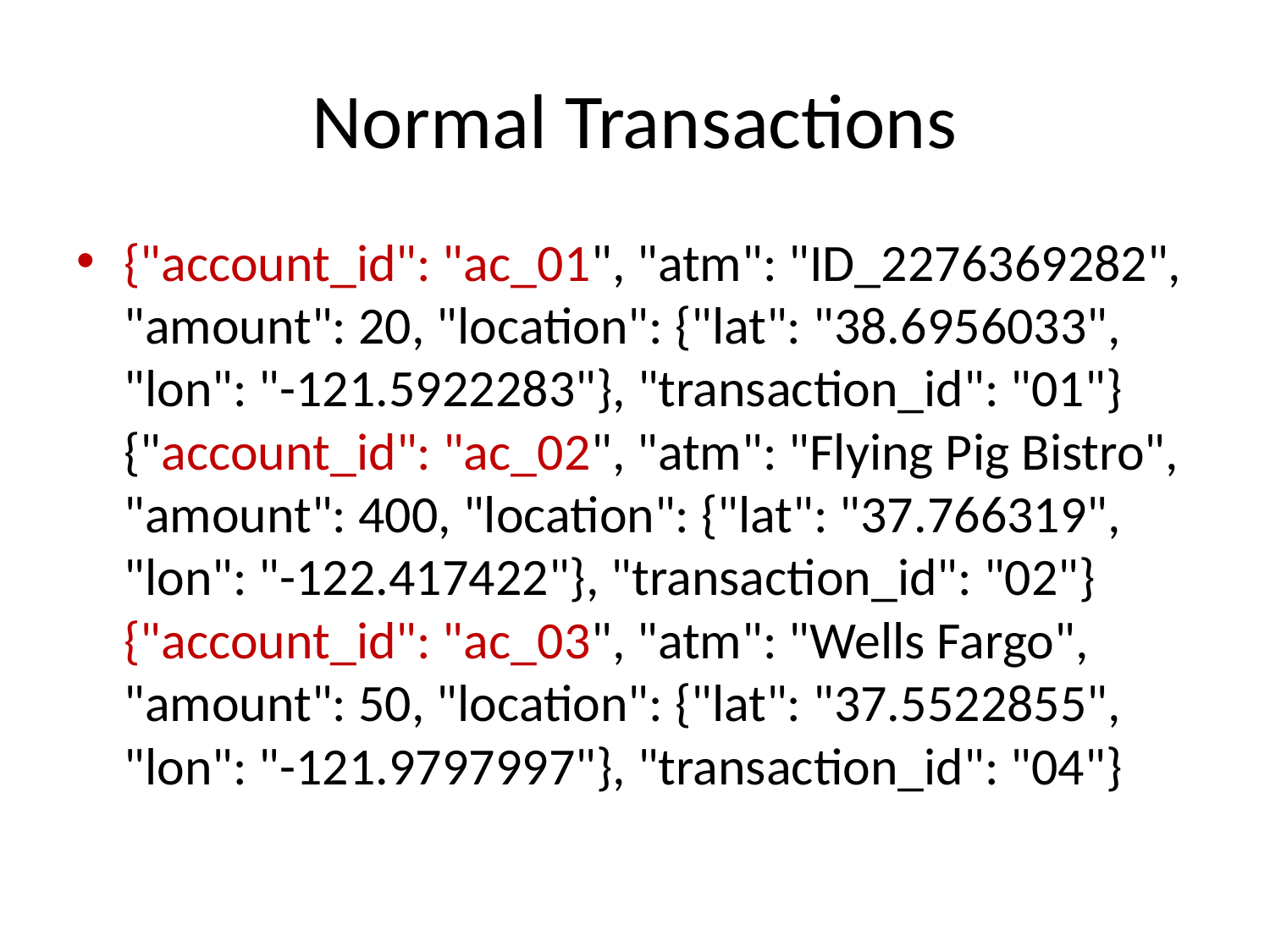

# Normal Transactions
{"account_id": "ac_01", "atm": "ID_2276369282", "amount": 20, "location": {"lat": "38.6956033", "lon": "-121.5922283"}, "transaction_id": "01"} {"account_id": "ac_02", "atm": "Flying Pig Bistro", "amount": 400, "location": {"lat": "37.766319", "lon": "-122.417422"}, "transaction_id": "02"} {"account_id": "ac_03", "atm": "Wells Fargo", "amount": 50, "location": {"lat": "37.5522855", "lon": "-121.9797997"}, "transaction_id": "04"}